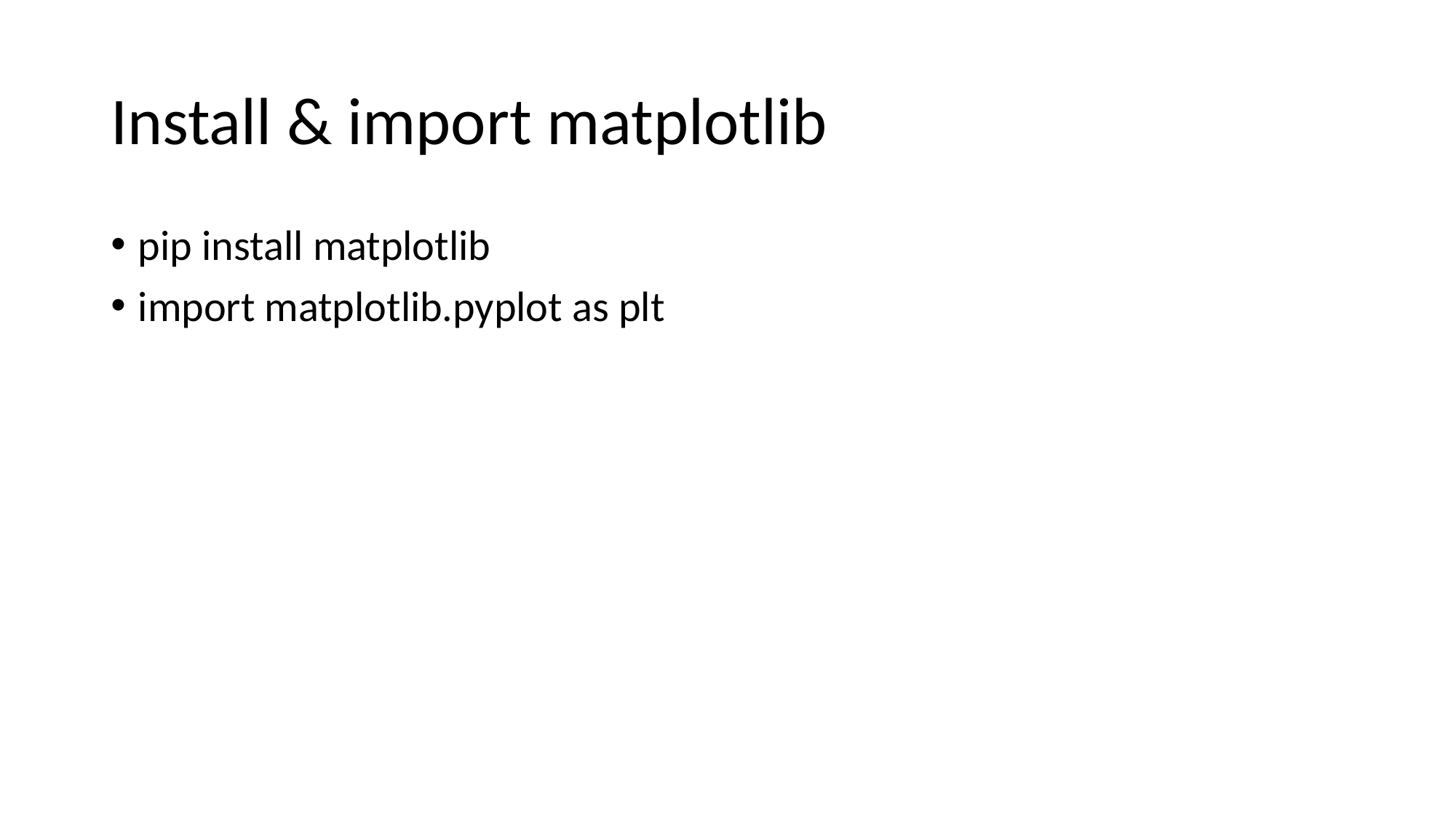

# Install & import matplotlib
pip install matplotlib
import matplotlib.pyplot as plt